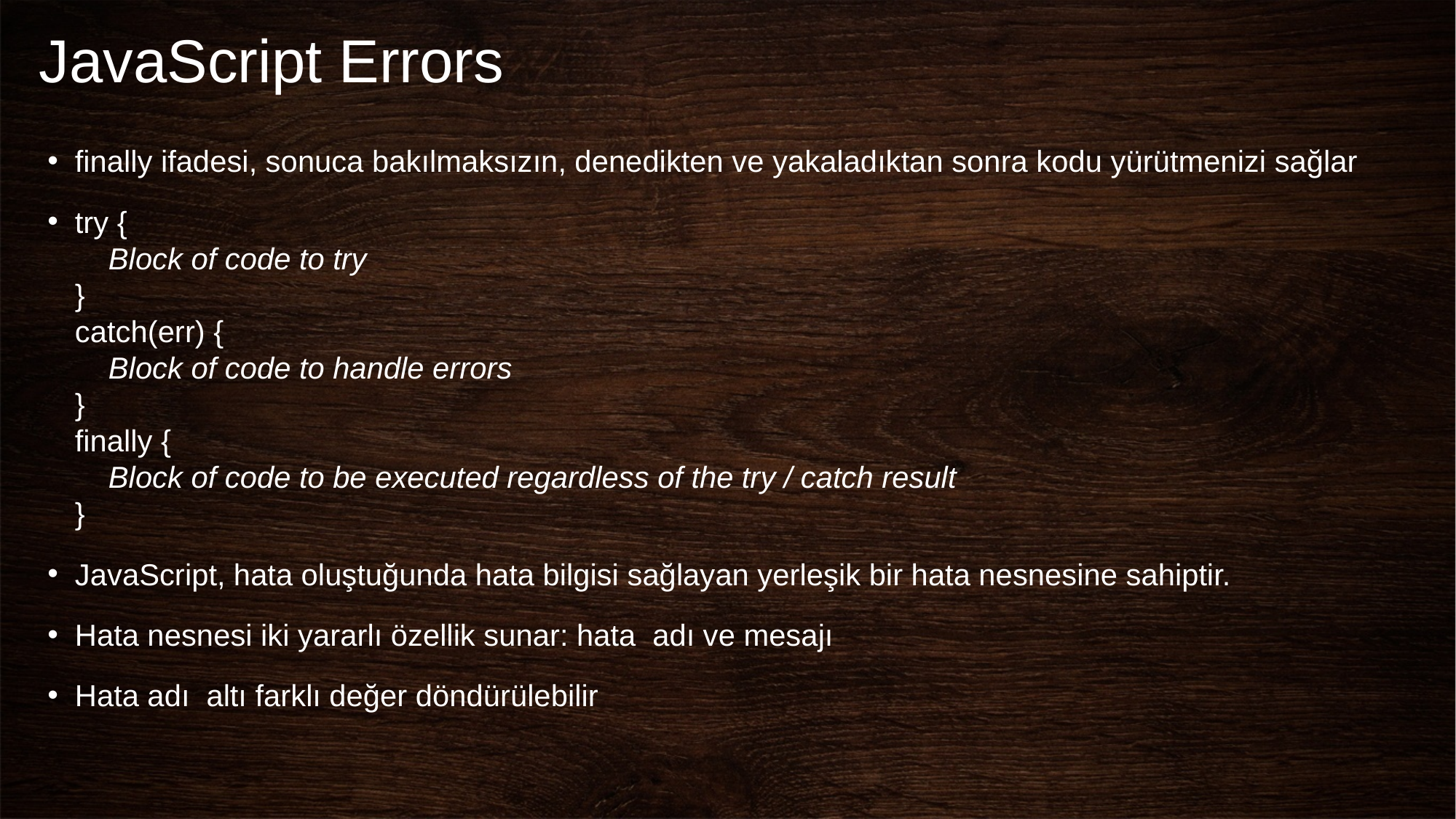

# JavaScript Errors
finally ifadesi, sonuca bakılmaksızın, denedikten ve yakaladıktan sonra kodu yürütmenizi sağlar
try {
    Block of code to try
}
catch(err) {
    Block of code to handle errors
}
finally {
    Block of code to be executed regardless of the try / catch result
}
JavaScript, hata oluştuğunda hata bilgisi sağlayan yerleşik bir hata nesnesine sahiptir.
Hata nesnesi iki yararlı özellik sunar: hata  adı ve mesajı
Hata adı  altı farklı değer döndürülebilir